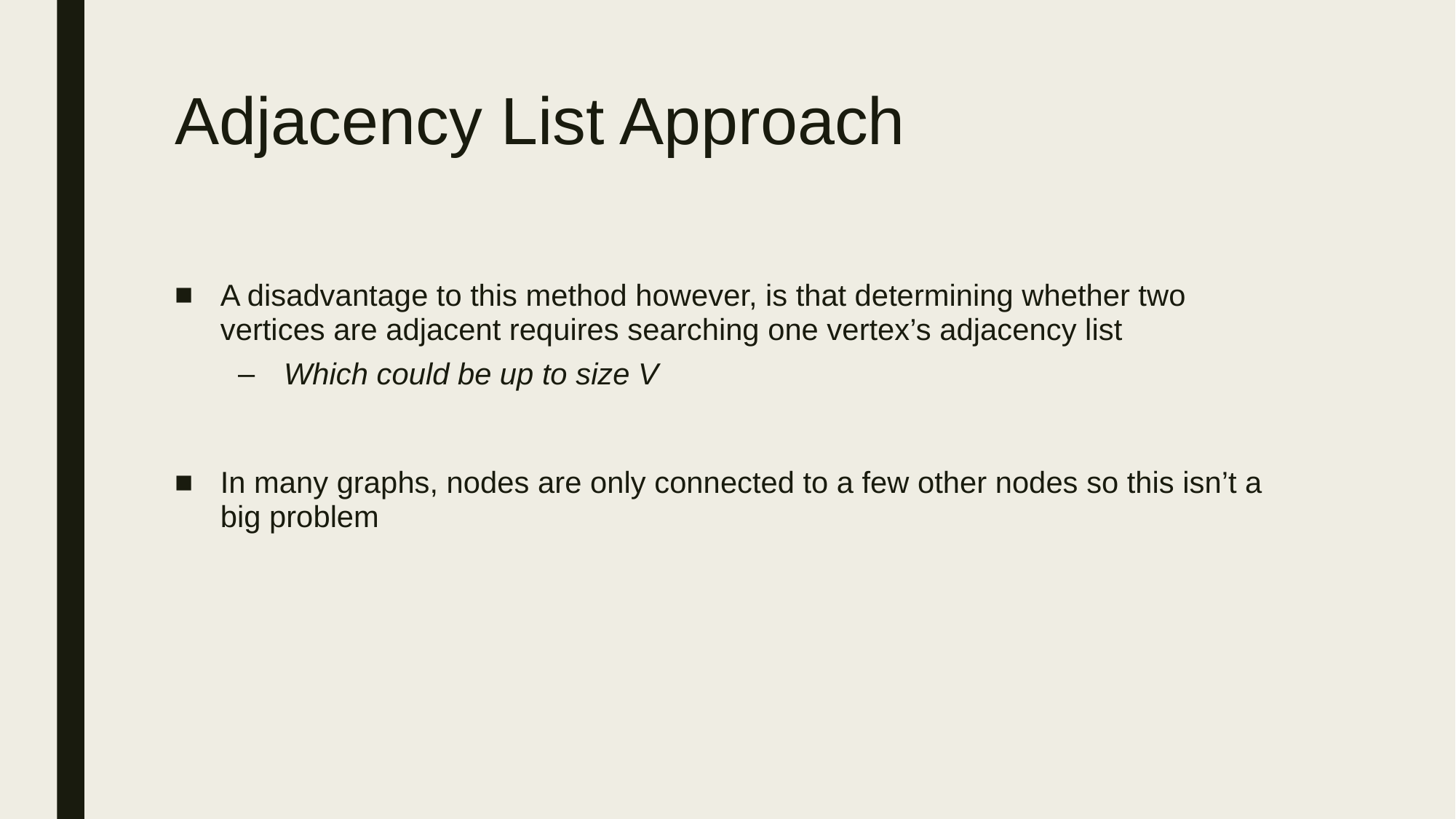

# Adjacency List Approach
A disadvantage to this method however, is that determining whether two vertices are adjacent requires searching one vertex’s adjacency list
Which could be up to size V

In many graphs, nodes are only connected to a few other nodes so this isn’t a big problem